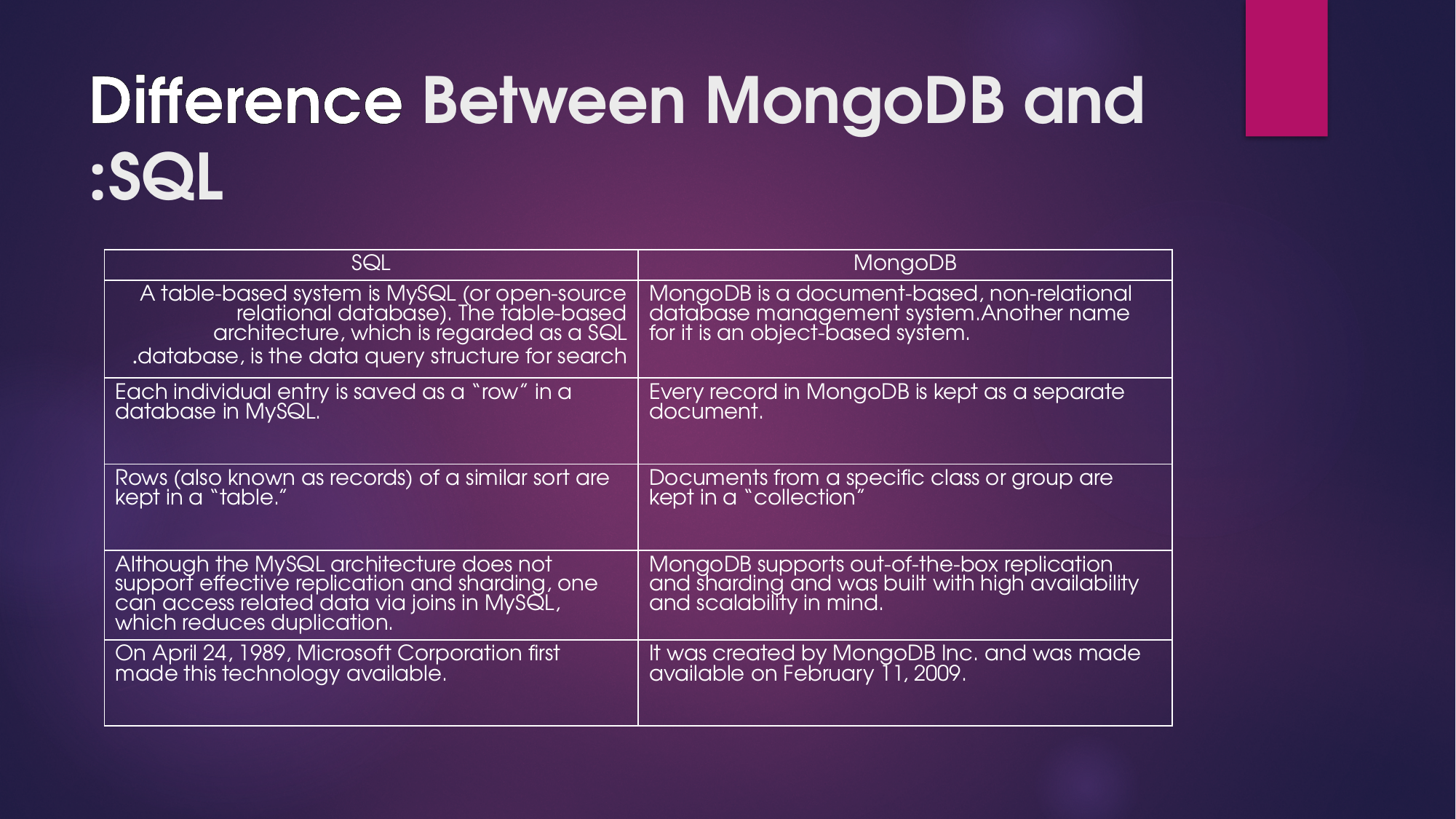

# Difference Between MongoDB and SQL:
| SQL | MongoDB |
| --- | --- |
| A table-based system is MySQL (or open-source relational database). The table-based architecture, which is regarded as a SQL database, is the data query structure for search. | MongoDB is a document-based, non-relational database management system.Another name for it is an object-based system. |
| Each individual entry is saved as a “row” in a database in MySQL. | Every record in MongoDB is kept as a separate document. |
| Rows (also known as records) of a similar sort are kept in a “table.” | Documents from a specific class or group are kept in a “collection” |
| Although the MySQL architecture does not support effective replication and sharding, one can access related data via joins in MySQL, which reduces duplication. | MongoDB supports out-of-the-box replication and sharding and was built with high availability and scalability in mind. |
| On April 24, 1989, Microsoft Corporation first made this technology available. | It was created by MongoDB Inc. and was made available on February 11, 2009. |